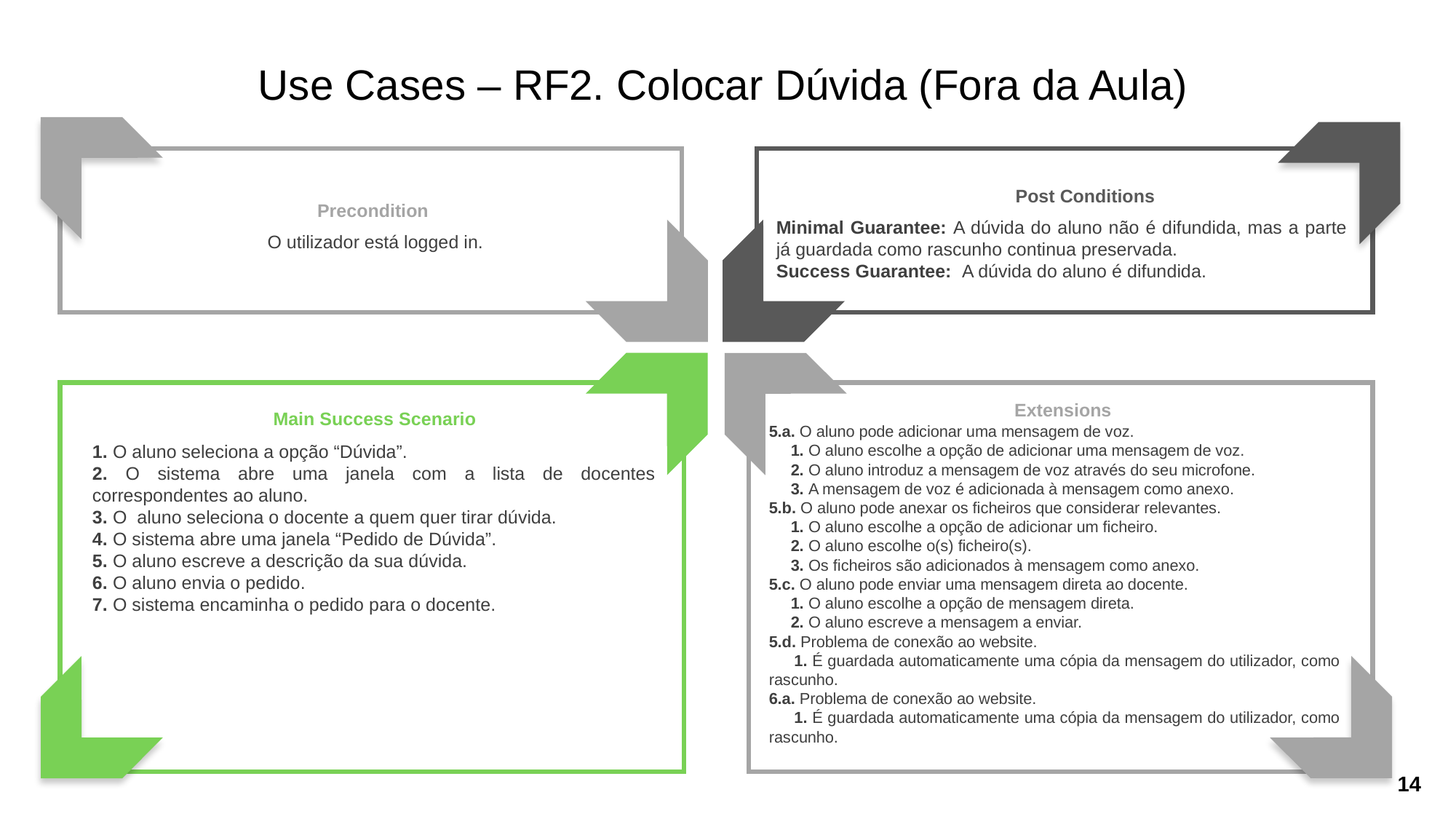

Use Cases – RF2. Colocar Dúvida (Fora da Aula)

Post Conditions
Precondition
O utilizador está logged in.
Minimal Guarantee: A dúvida do aluno não é difundida, mas a parte já guardada como rascunho continua preservada.
Success Guarantee:  A dúvida do aluno é difundida.

Extensions
5.a. O aluno pode adicionar uma mensagem de voz.
     1. O aluno escolhe a opção de adicionar uma mensagem de voz.
     2. O aluno introduz a mensagem de voz através do seu microfone.
     3. A mensagem de voz é adicionada à mensagem como anexo.
5.b. O aluno pode anexar os ficheiros que considerar relevantes.
     1. O aluno escolhe a opção de adicionar um ficheiro.
     2. O aluno escolhe o(s) ficheiro(s).
     3. Os ficheiros são adicionados à mensagem como anexo.
5.c. O aluno pode enviar uma mensagem direta ao docente.
     1. O aluno escolhe a opção de mensagem direta.
     2. O aluno escreve a mensagem a enviar.
5.d. Problema de conexão ao website.
     1. É guardada automaticamente uma cópia da mensagem do utilizador, como rascunho.
6.a. Problema de conexão ao website.
     1. É guardada automaticamente uma cópia da mensagem do utilizador, como rascunho.
Main Success Scenario
1. O aluno seleciona a opção “Dúvida”.
2. O sistema abre uma janela com a lista de docentes correspondentes ao aluno.
3. O  aluno seleciona o docente a quem quer tirar dúvida.
4. O sistema abre uma janela “Pedido de Dúvida”.
5. O aluno escreve a descrição da sua dúvida.
6. O aluno envia o pedido.
7. O sistema encaminha o pedido para o docente.

14